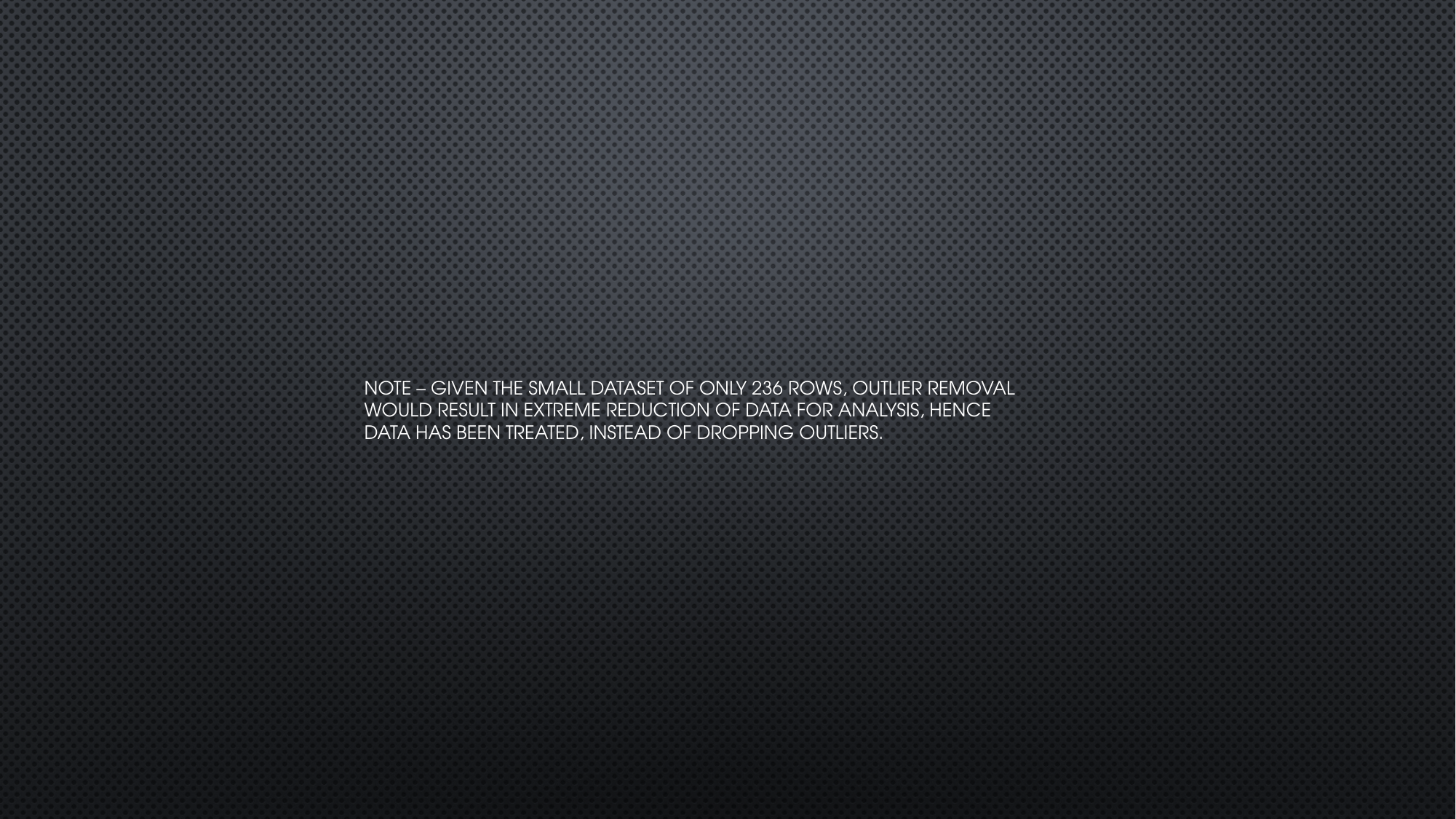

NOTE – Given the small dataset of only 236 rows, outlier removal would result in extreme reduction of data for analysis, hence data has been treated, instead of dropping outliers.